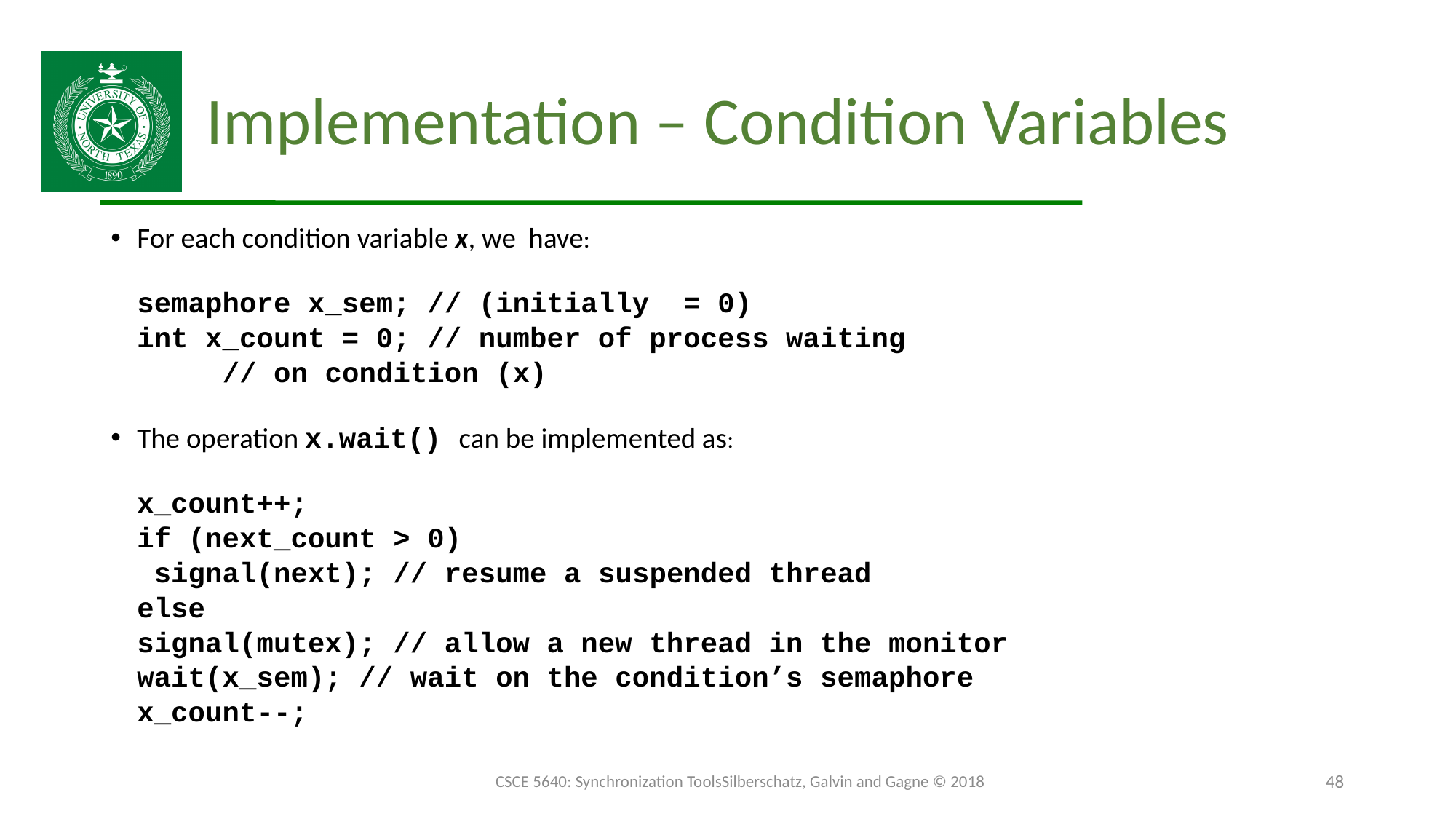

# Implementation – Condition Variables
For each condition variable x, we  have:

		semaphore x_sem; // (initially  = 0)
		int x_count = 0; // number of process waiting
					     // on condition (x)
The operation x.wait() can be implemented as:

		x_count++;
		if (next_count > 0)
			 signal(next); // resume a suspended thread
		else
			signal(mutex); // allow a new thread in the monitor
		wait(x_sem); // wait on the condition’s semaphore
		x_count--;

CSCE 5640: Synchronization Tools	Silberschatz, Galvin and Gagne © 2018
48